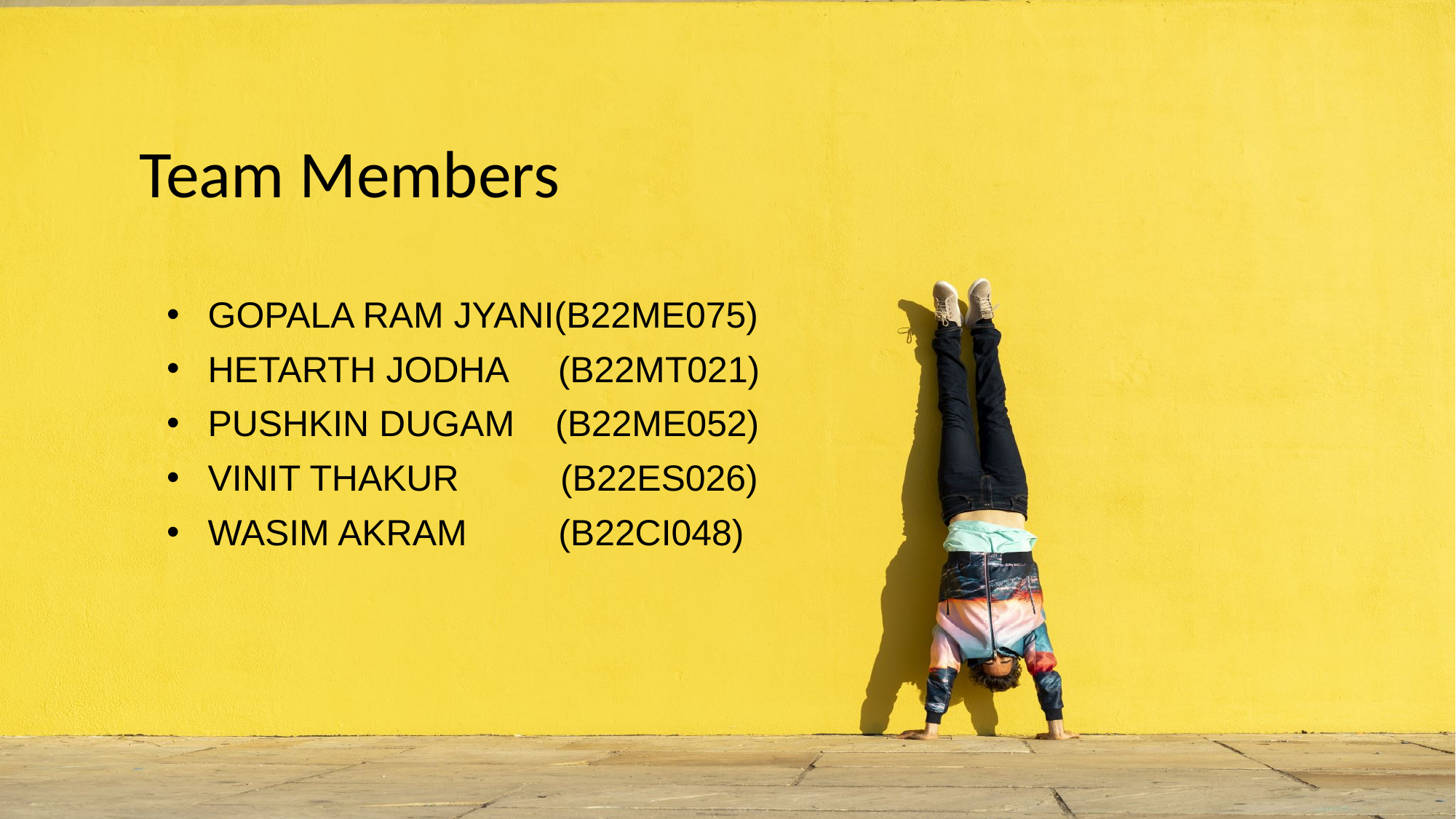

# Team Members
GOPALA RAM JYANI(B22ME075)
HETARTH JODHA     (B22MT021)
PUSHKIN DUGAM    (B22ME052)
VINIT THAKUR          (B22ES026)
WASIM AKRAM         (B22CI048)